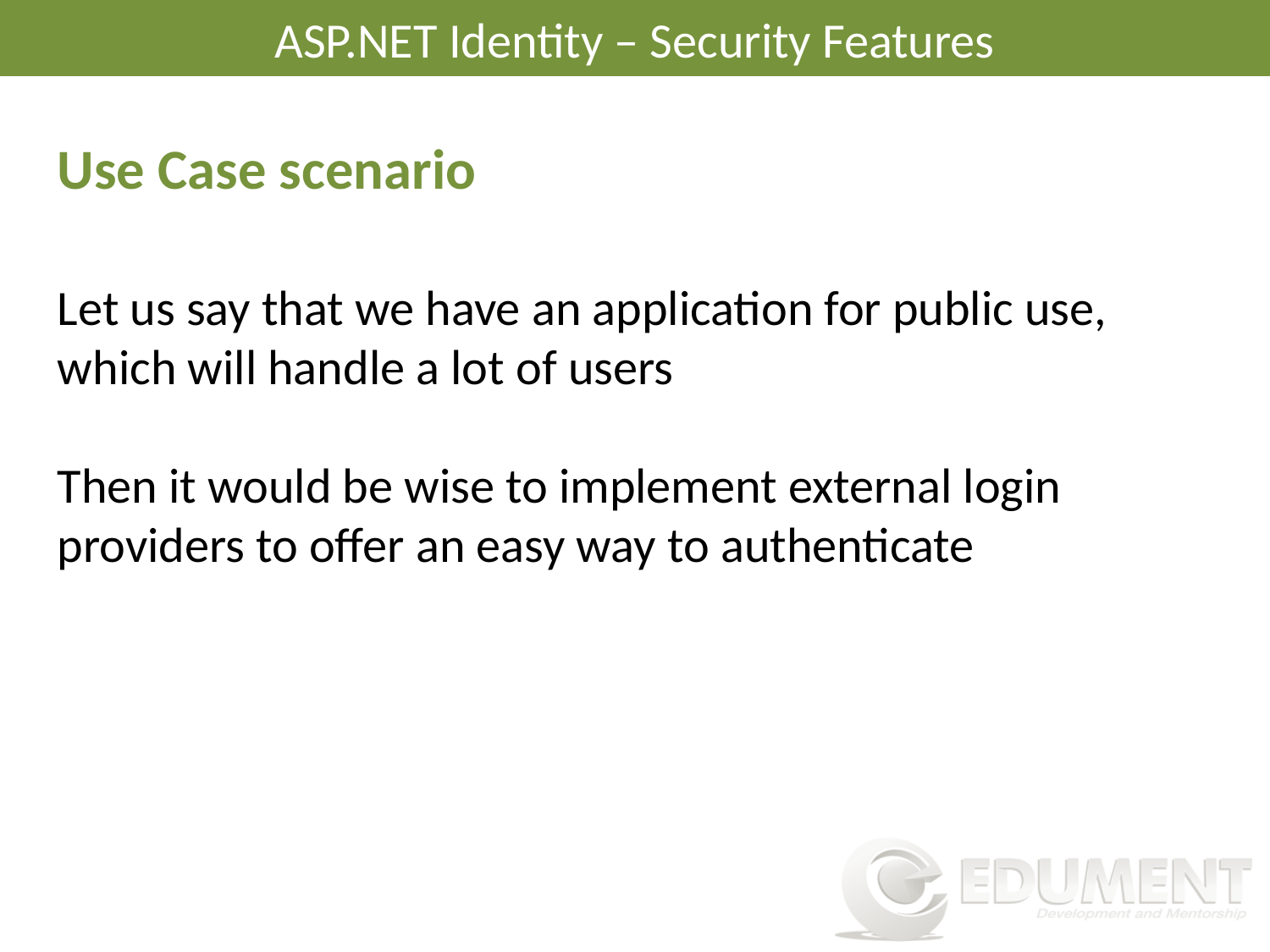

# ASP.NET Identity – Security Features

Use Case scenario

Let us say that we have an application for public use, which will handle a lot of users

Then it would be wise to implement external login providers to offer an easy way to authenticate